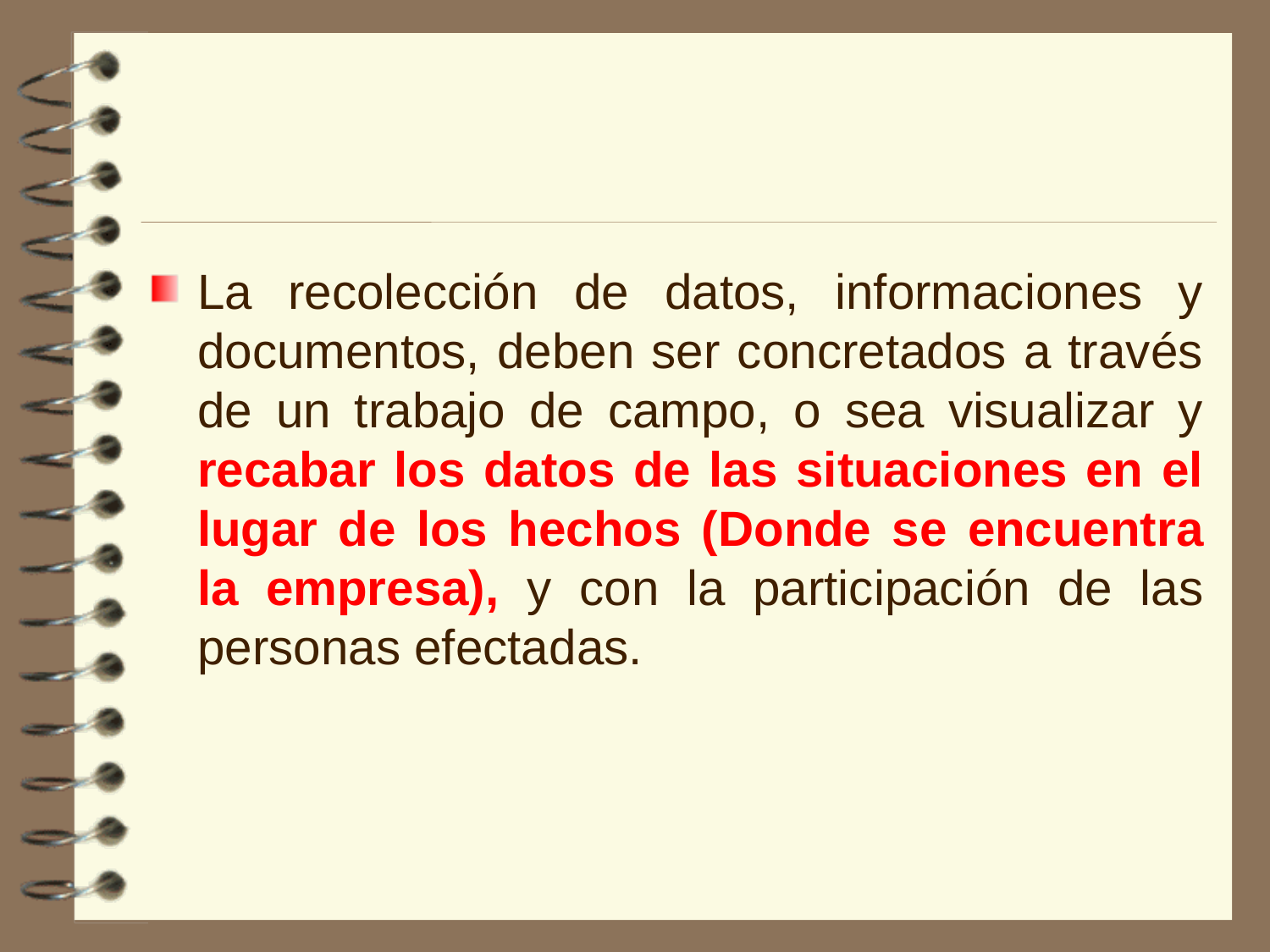

La recolección de datos, informaciones y documentos, deben ser concretados a través de un trabajo de campo, o sea visualizar y recabar los datos de las situaciones en el lugar de los hechos (Donde se encuentra la empresa), y con la participación de las personas efectadas.